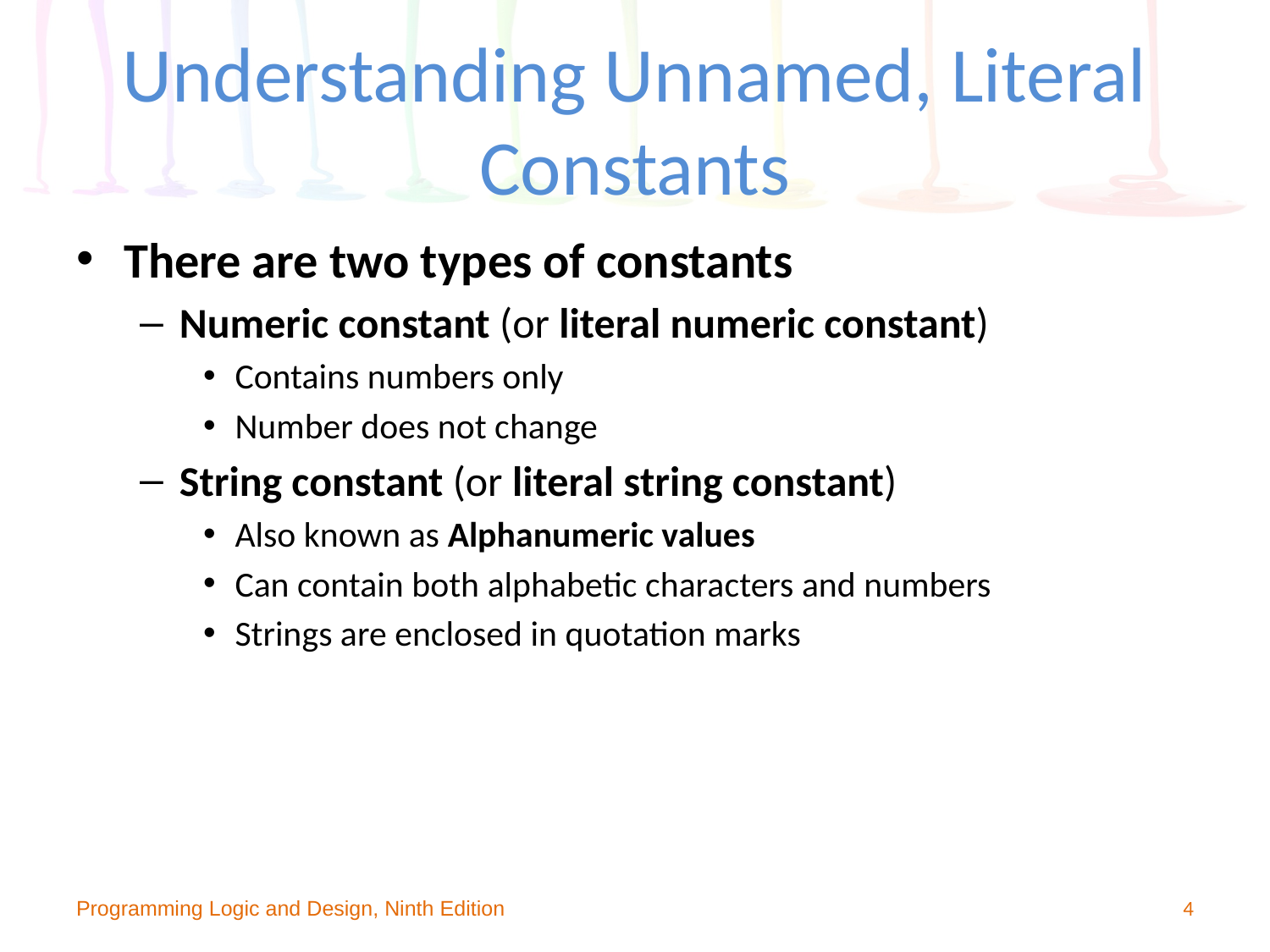

# Understanding Unnamed, Literal Constants
There are two types of constants
Numeric constant (or literal numeric constant)
Contains numbers only
Number does not change
String constant (or literal string constant)
Also known as Alphanumeric values
Can contain both alphabetic characters and numbers
Strings are enclosed in quotation marks
Programming Logic and Design, Ninth Edition
4